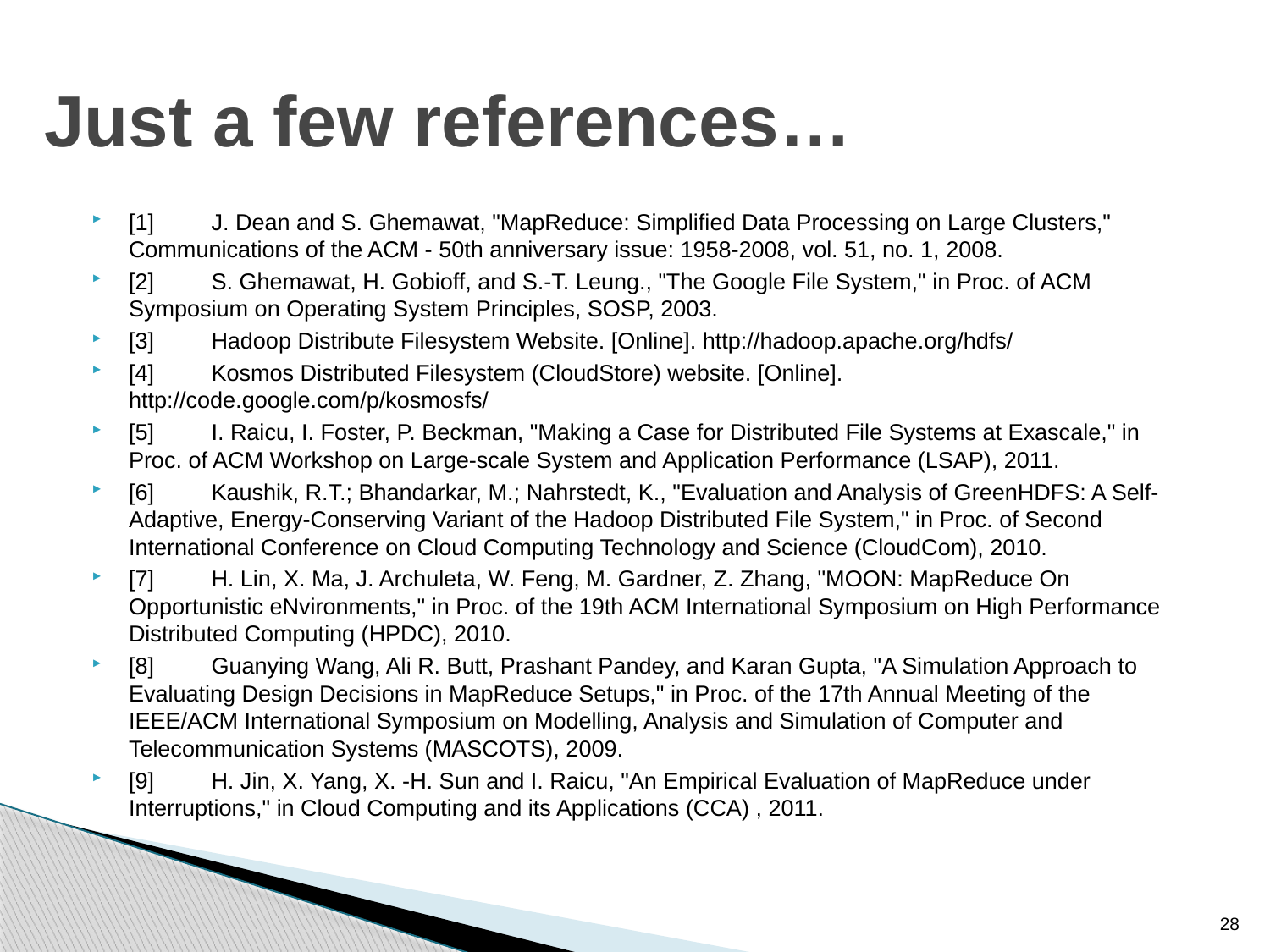

# Just a few references…
[1]	J. Dean and S. Ghemawat, "MapReduce: Simplified Data Processing on Large Clusters," Communications of the ACM - 50th anniversary issue: 1958-2008, vol. 51, no. 1, 2008.
[2]	S. Ghemawat, H. Gobioff, and S.-T. Leung., "The Google File System," in Proc. of ACM Symposium on Operating System Principles, SOSP, 2003.
[3]	Hadoop Distribute Filesystem Website. [Online]. http://hadoop.apache.org/hdfs/
[4]	Kosmos Distributed Filesystem (CloudStore) website. [Online]. http://code.google.com/p/kosmosfs/
[5]	I. Raicu, I. Foster, P. Beckman, "Making a Case for Distributed File Systems at Exascale," in Proc. of ACM Workshop on Large-scale System and Application Performance (LSAP), 2011.
[6]	Kaushik, R.T.; Bhandarkar, M.; Nahrstedt, K., "Evaluation and Analysis of GreenHDFS: A Self-Adaptive, Energy-Conserving Variant of the Hadoop Distributed File System," in Proc. of Second International Conference on Cloud Computing Technology and Science (CloudCom), 2010.
[7]	H. Lin, X. Ma, J. Archuleta, W. Feng, M. Gardner, Z. Zhang, "MOON: MapReduce On Opportunistic eNvironments," in Proc. of the 19th ACM International Symposium on High Performance Distributed Computing (HPDC), 2010.
[8]	Guanying Wang, Ali R. Butt, Prashant Pandey, and Karan Gupta, "A Simulation Approach to Evaluating Design Decisions in MapReduce Setups," in Proc. of the 17th Annual Meeting of the IEEE/ACM International Symposium on Modelling, Analysis and Simulation of Computer and Telecommunication Systems (MASCOTS), 2009.
[9]	H. Jin, X. Yang, X. -H. Sun and I. Raicu, "An Empirical Evaluation of MapReduce under Interruptions," in Cloud Computing and its Applications (CCA) , 2011.
28